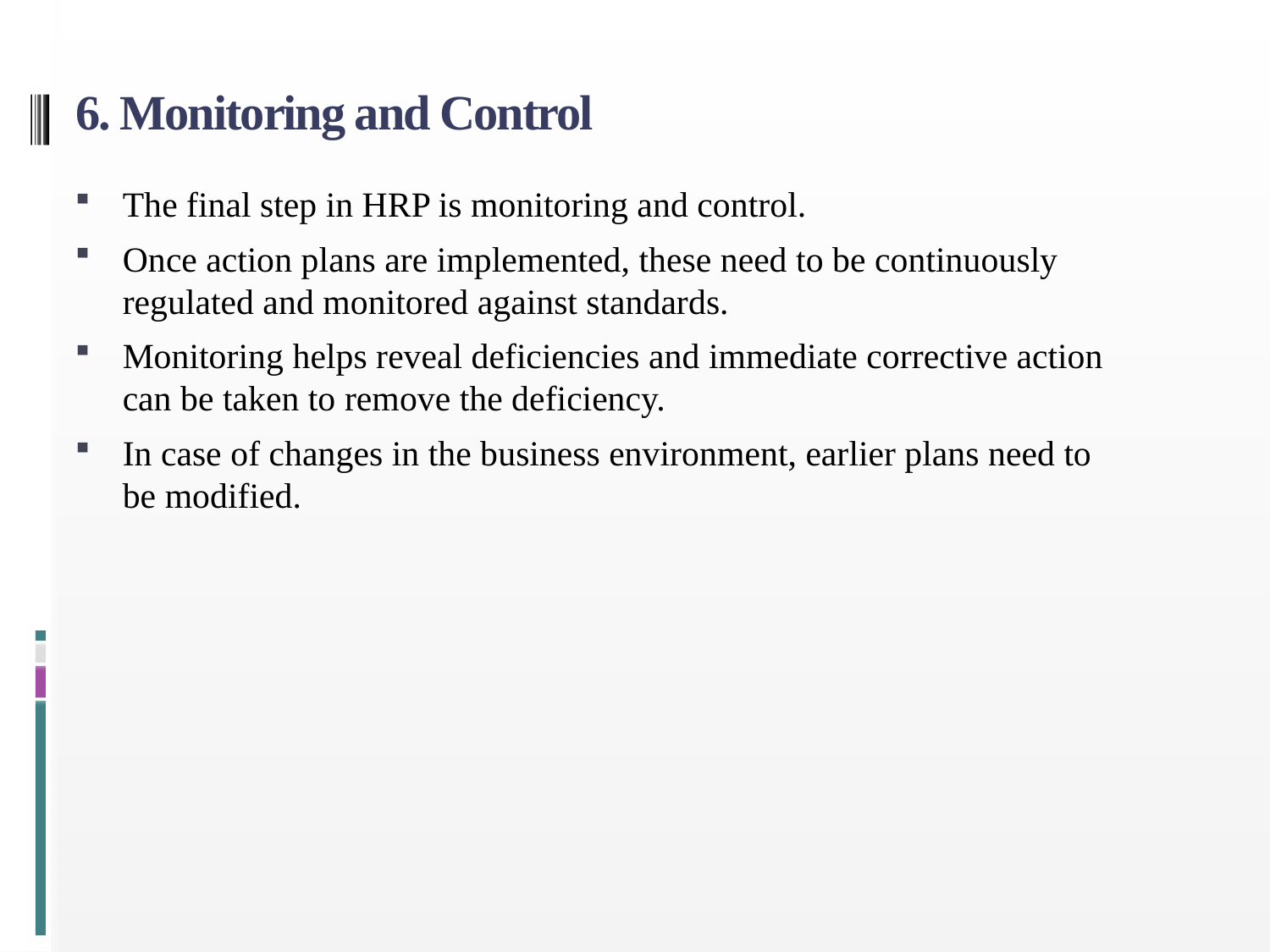

# 6. Monitoring and Control
The final step in HRP is monitoring and control.
Once action plans are implemented, these need to be continuously regulated and monitored against standards.
Monitoring helps reveal deficiencies and immediate corrective action can be taken to remove the deficiency.
In case of changes in the business environment, earlier plans need to be modified.